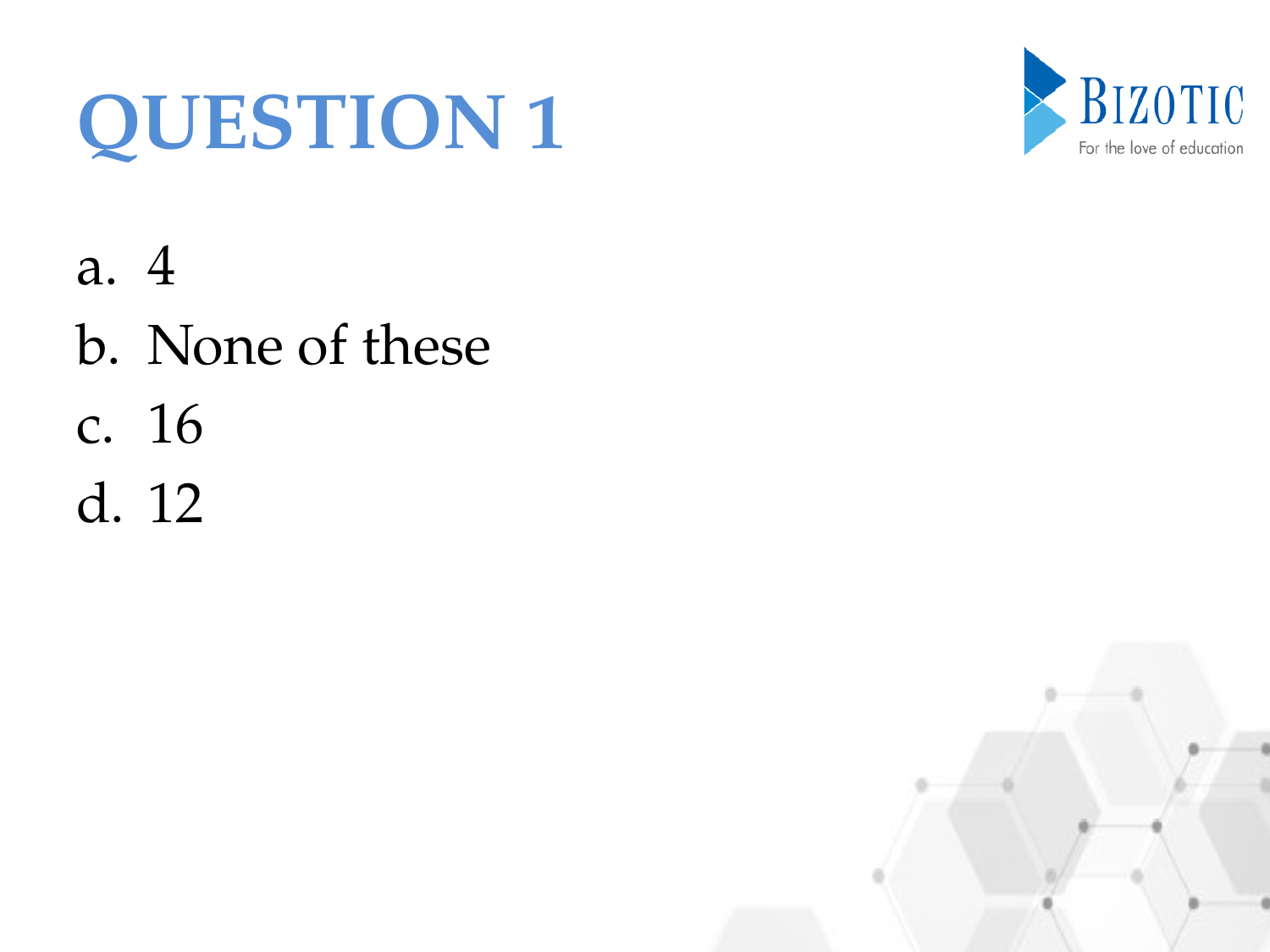

# QUESTION 1
4
None of these
16
12